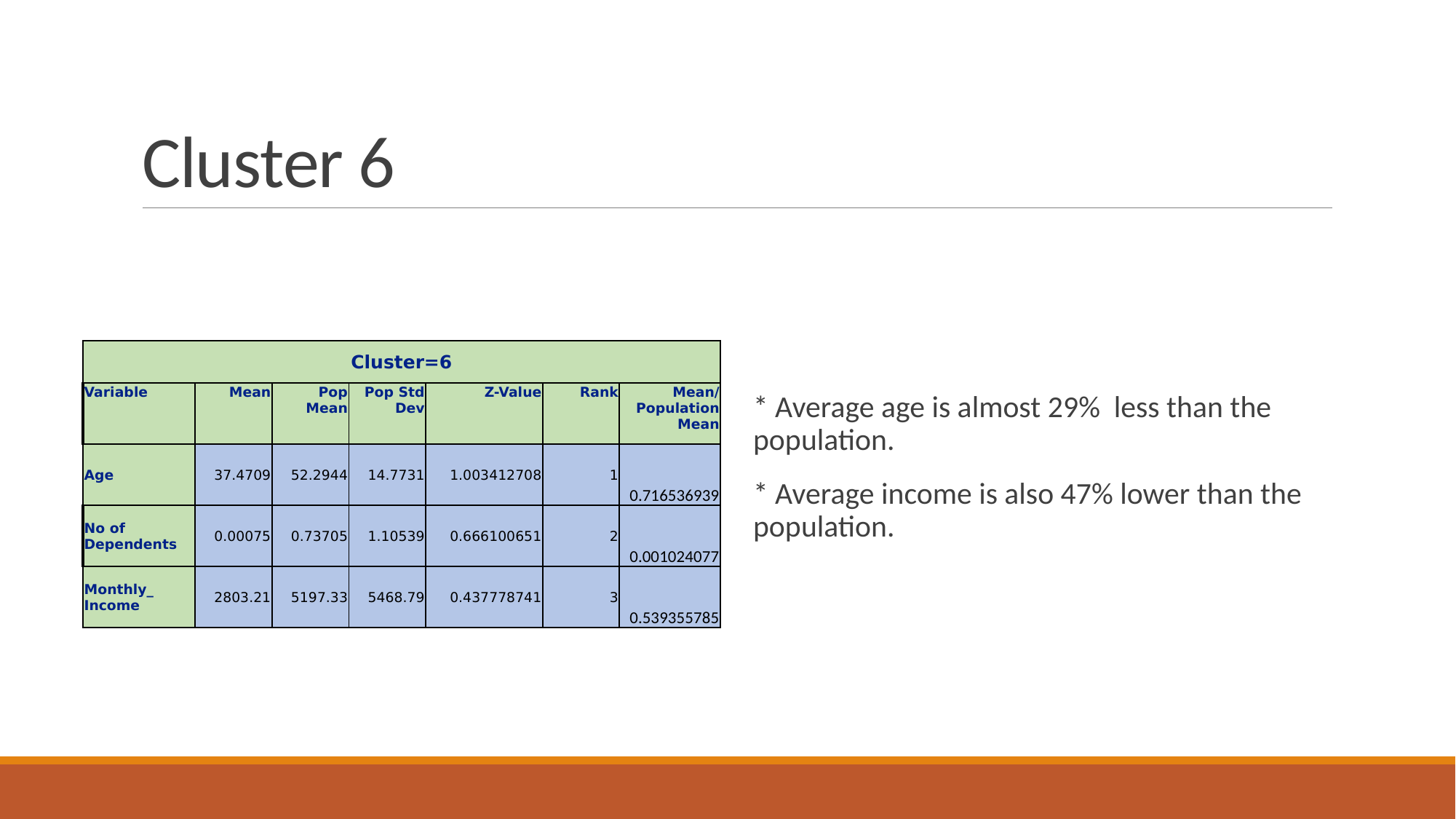

# Cluster 6

* Average age is almost 29%  less than the population.
* Average income is also 47% lower than the population.

| Cluster=6 |  |  |  |  |  |  |
| --- | --- | --- | --- | --- | --- | --- |
| Variable | Mean | Pop Mean | Pop Std Dev | Z-Value | Rank | Mean/ Population Mean |
| Age | 37.4709 | 52.2944 | 14.7731 | 1.003412708 | 1 | 0.716536939 |
| No of Dependents | 0.00075 | 0.73705 | 1.10539 | 0.666100651 | 2 | 0.001024077 |
| Monthly\_ Income | 2803.21 | 5197.33 | 5468.79 | 0.437778741 | 3 | 0.539355785 |